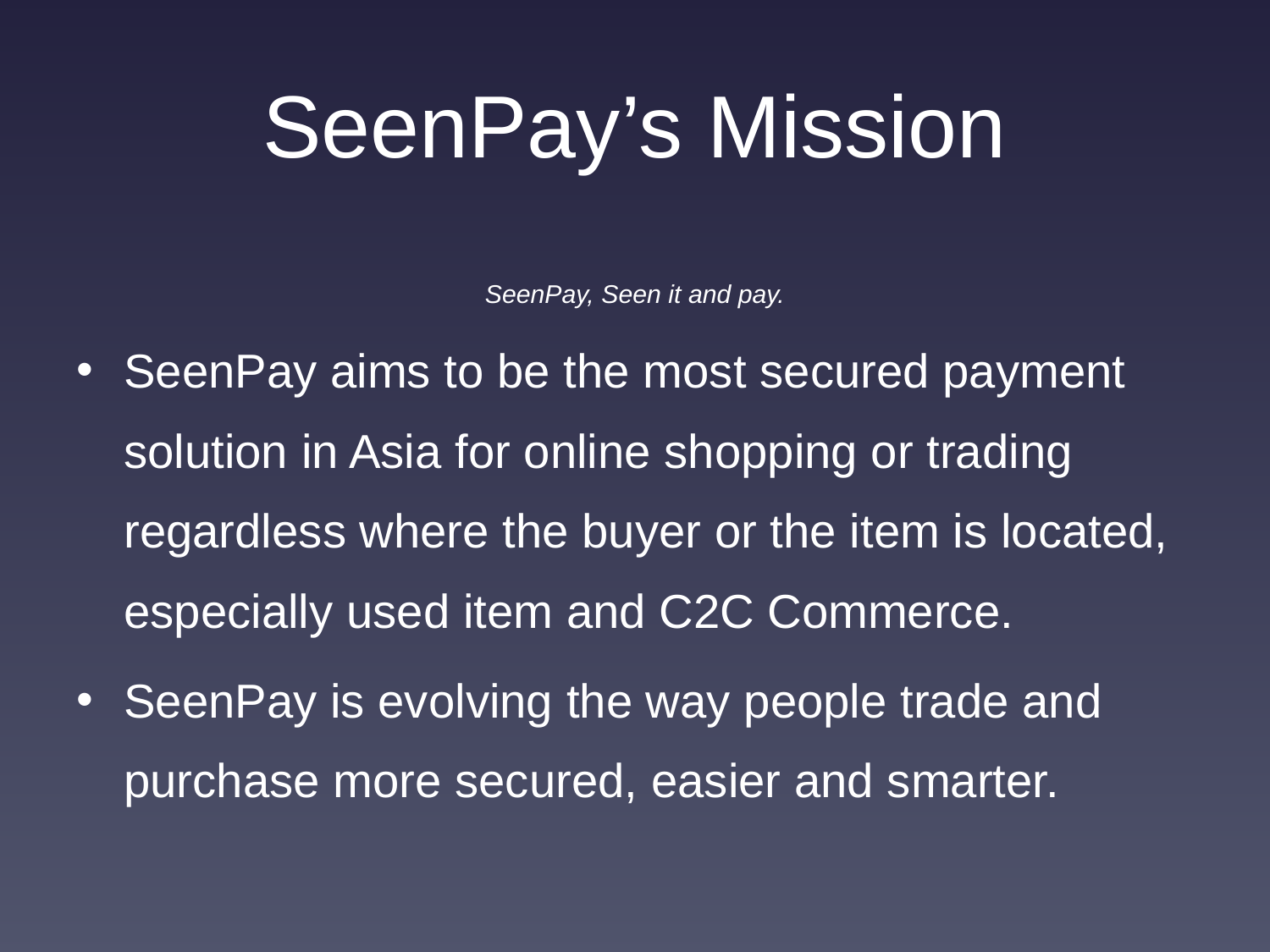

# SeenPay’s Mission
SeenPay, Seen it and pay.
SeenPay aims to be the most secured payment solution in Asia for online shopping or trading regardless where the buyer or the item is located, especially used item and C2C Commerce.
SeenPay is evolving the way people trade and purchase more secured, easier and smarter.